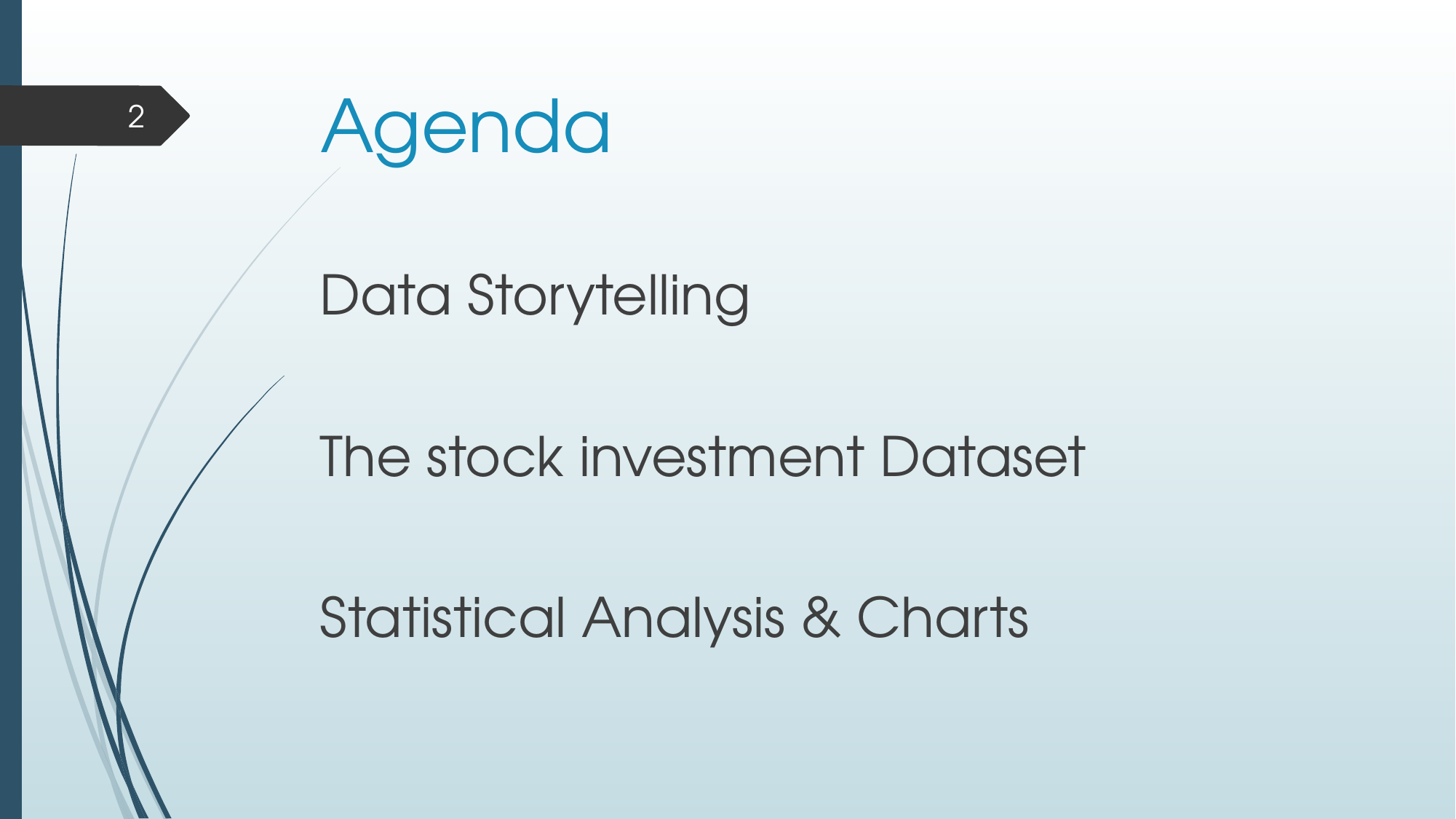

# Agenda
2
Data Storytelling

The stock investment Dataset

Statistical Analysis & Charts